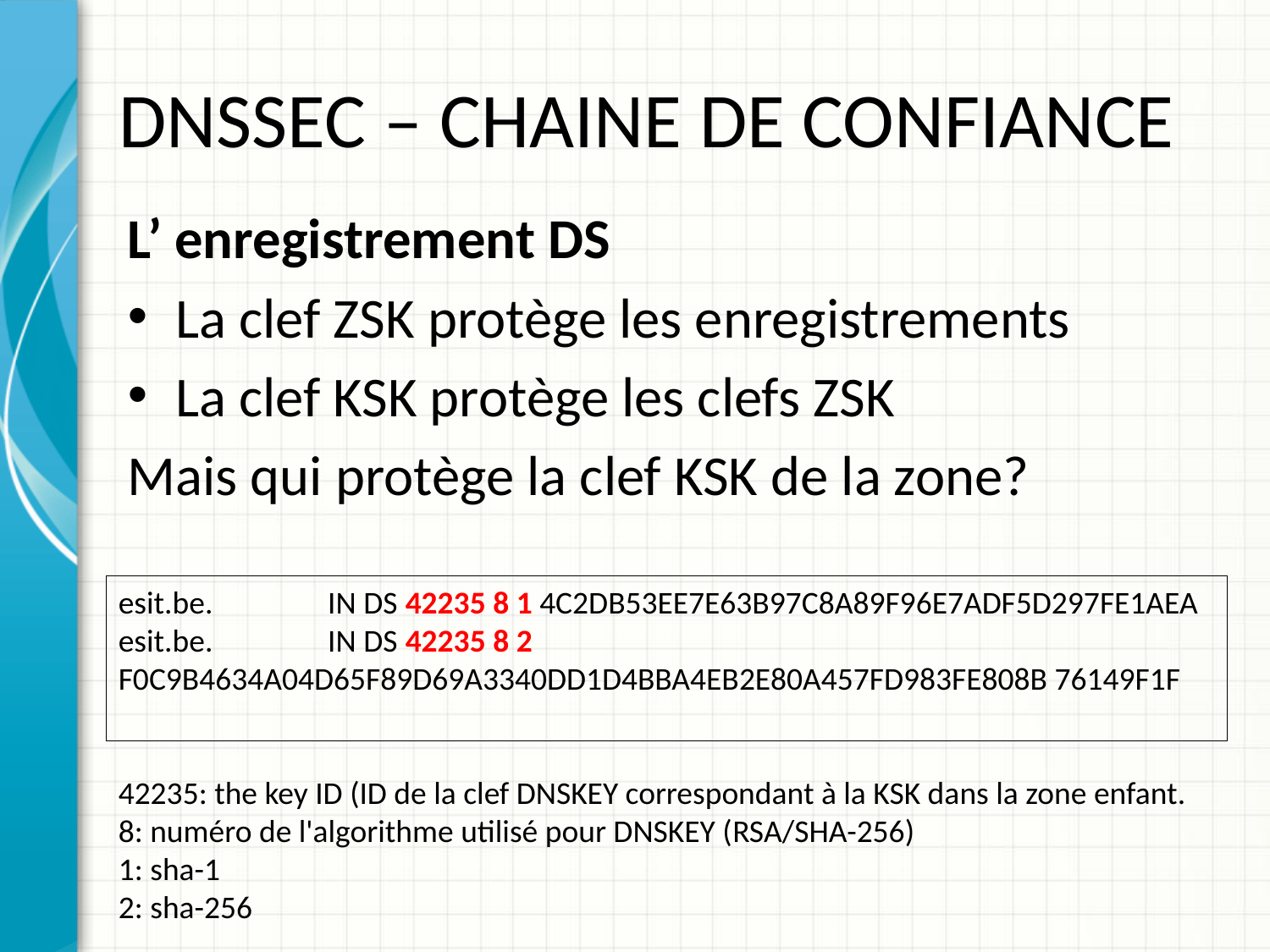

# DNSSEC – CHAINE DE CONFIANCE
L’ enregistrement DS
La clef ZSK protège les enregistrements
La clef KSK protège les clefs ZSK
Mais qui protège la clef KSK de la zone?

esit.be.                IN DS 42235 8 1 4C2DB53EE7E63B97C8A89F96E7ADF5D297FE1AEA
esit.be.                IN DS 42235 8 2 F0C9B4634A04D65F89D69A3340DD1D4BBA4EB2E80A457FD983FE808B 76149F1F

42235: the key ID (ID de la clef DNSKEY correspondant à la KSK dans la zone enfant.
8: numéro de l'algorithme utilisé pour DNSKEY (RSA/SHA-256)
1: sha-1
2: sha-256